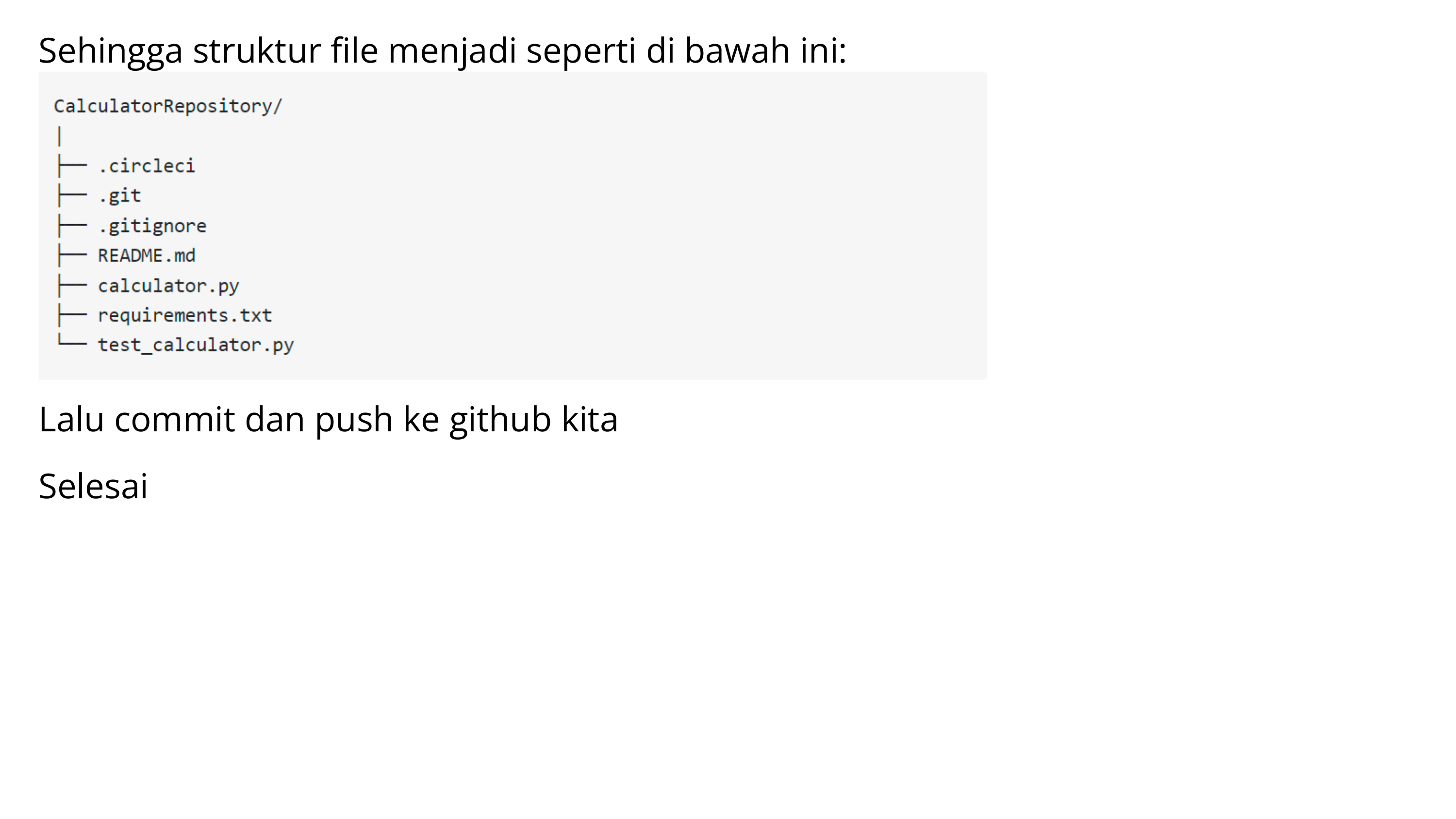

Sehingga struktur file menjadi seperti di bawah ini:

Lalu commit dan push ke github kita
Selesai